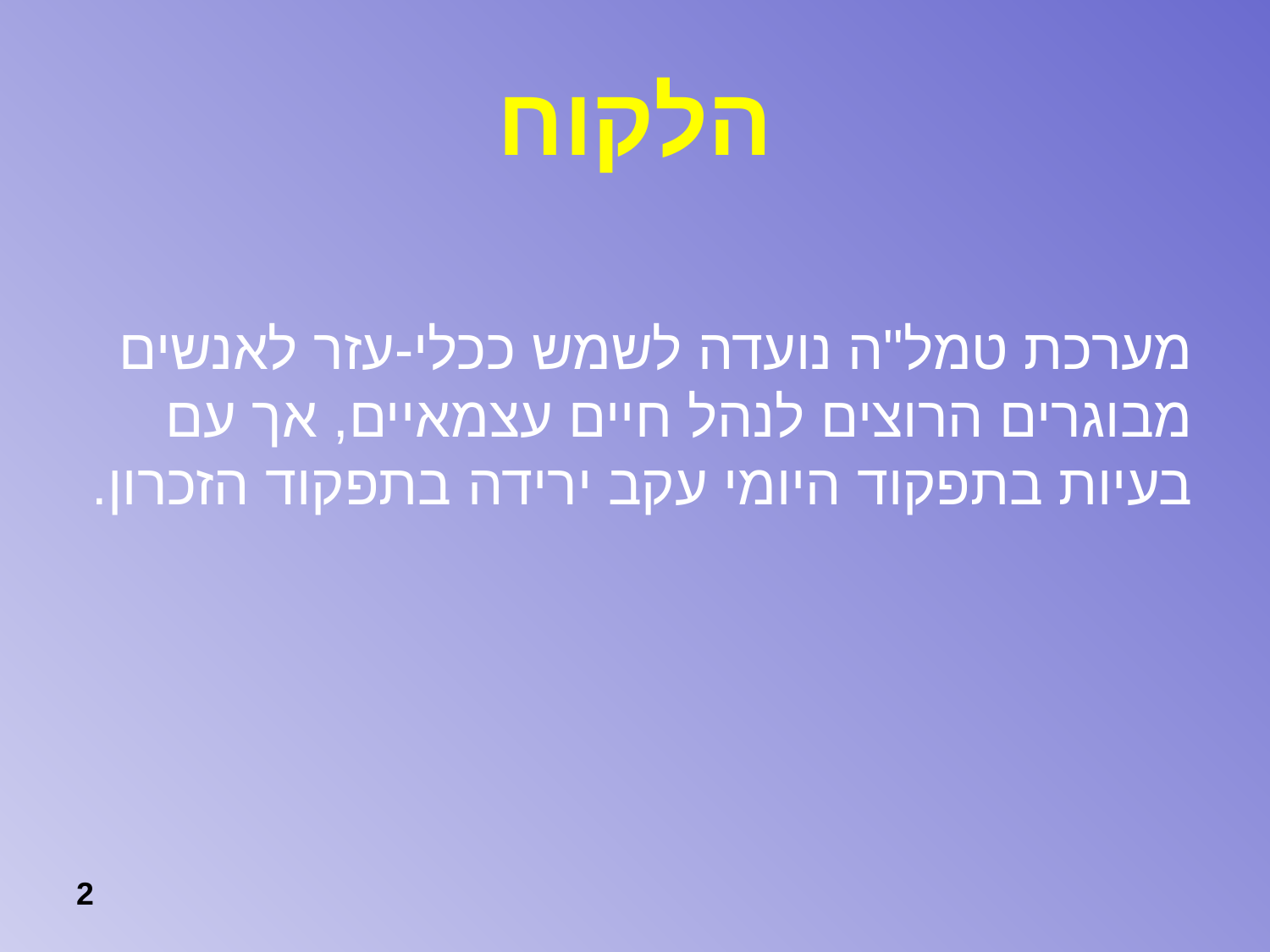

# הלקוח
מערכת טמל"ה נועדה לשמש ככלי-עזר לאנשים מבוגרים הרוצים לנהל חיים עצמאיים, אך עם בעיות בתפקוד היומי עקב ירידה בתפקוד הזכרון.

2